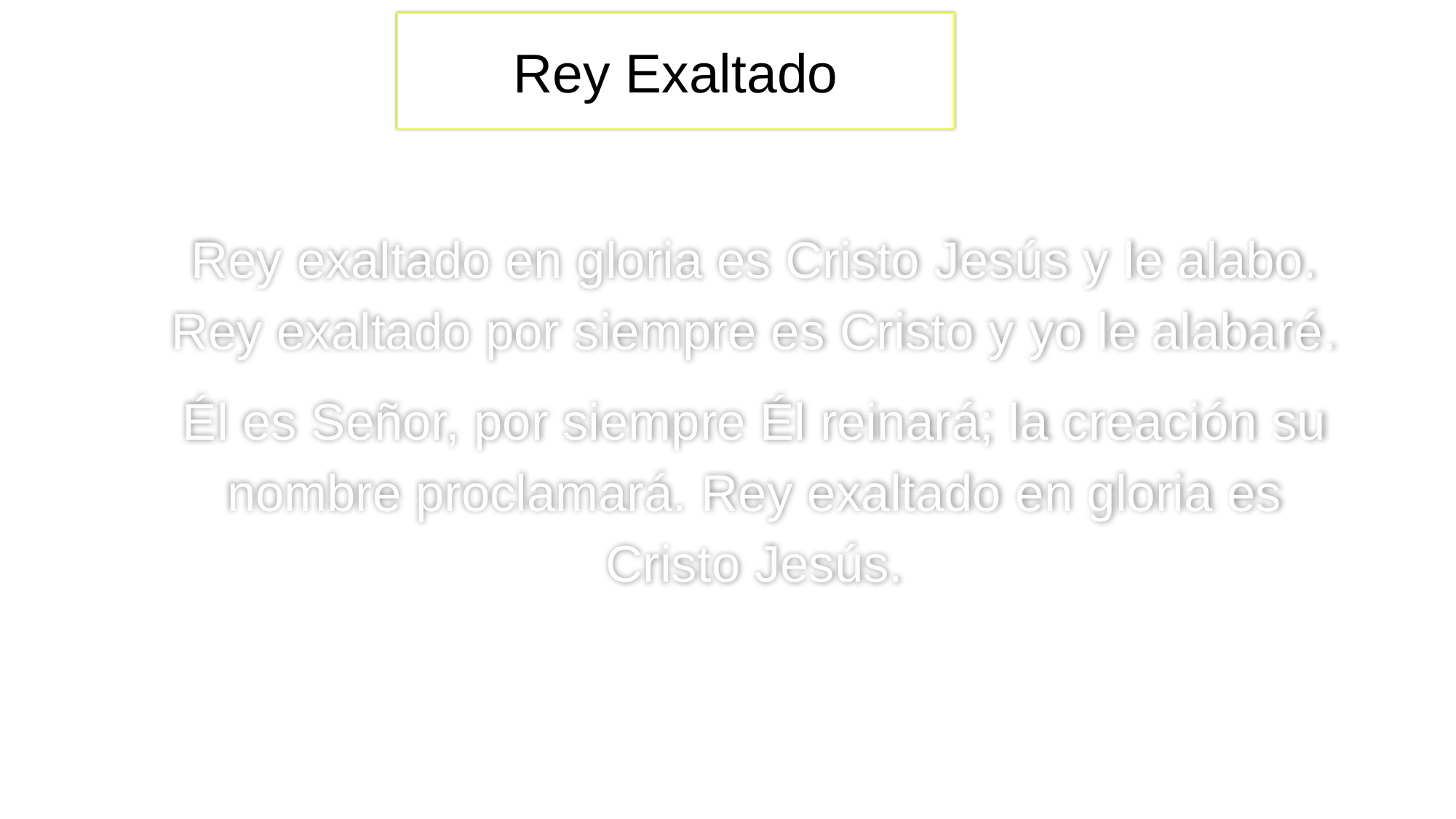

# Rey Exaltado
Rey exaltado en gloria es Cristo Jesús y le alabo. Rey exaltado por siempre es Cristo y yo le alabaré.
Él es Señor, por siempre Él reinará; la creación su nombre proclamará. Rey exaltado en gloria es Cristo Jesús.